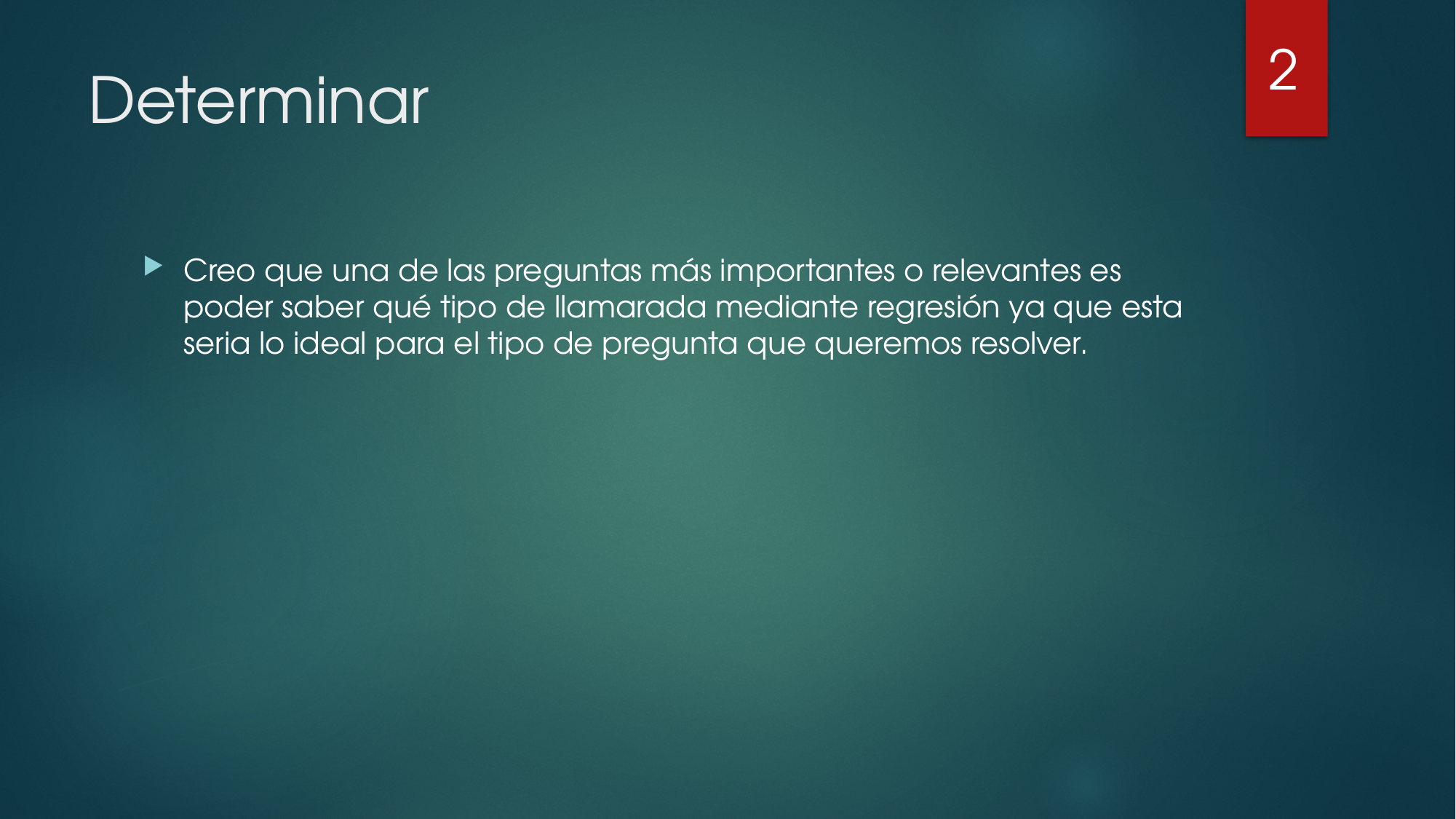

2
# Determinar
Creo que una de las preguntas más importantes o relevantes es poder saber qué tipo de llamarada mediante regresión ya que esta seria lo ideal para el tipo de pregunta que queremos resolver.